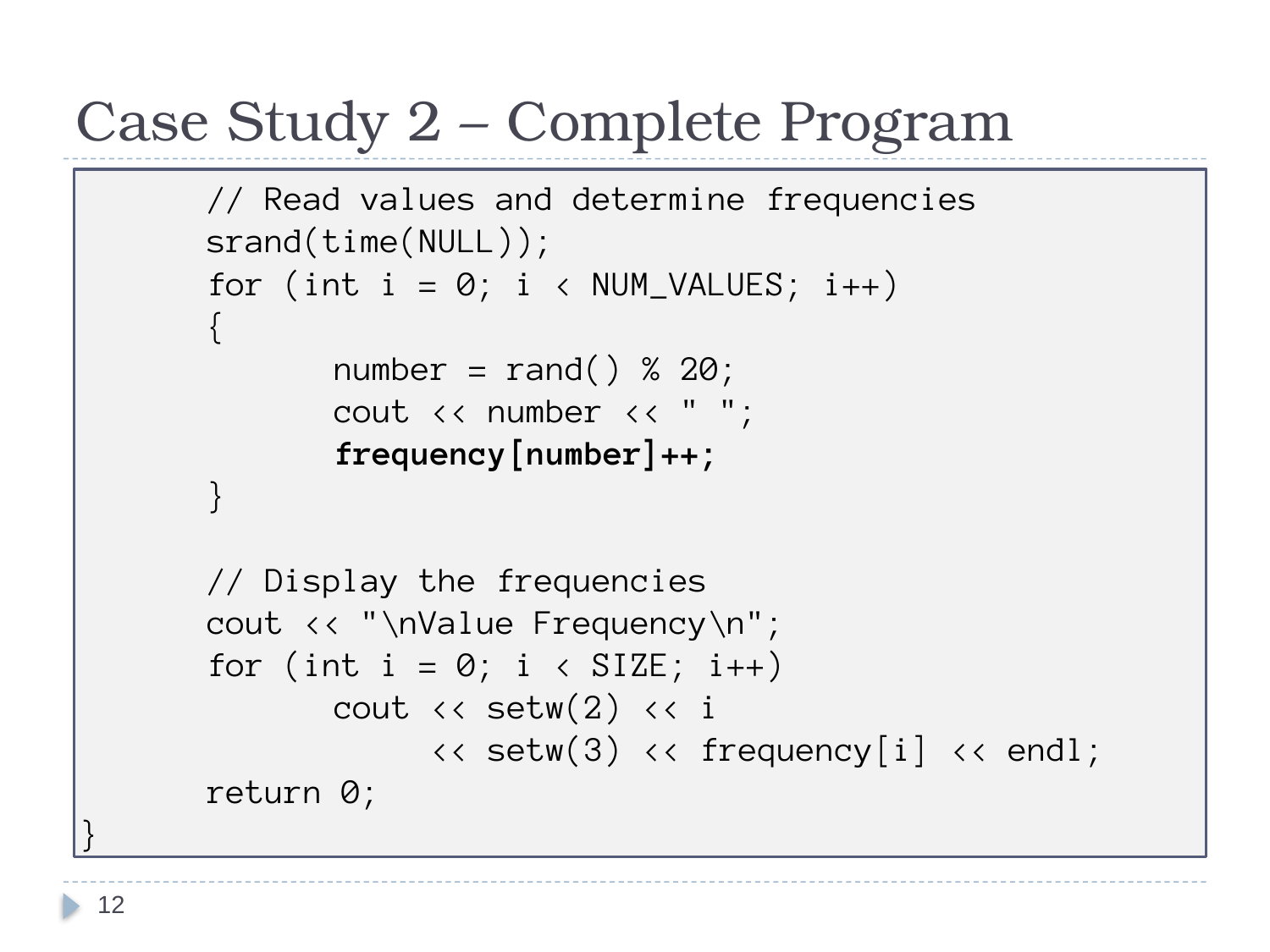

# Case Study 2 – Complete Program
	// Read values and determine frequencies
	srand(time(NULL));
	for (int i = 0; i < NUM_VALUES; i++)
	{
		number = rand() % 20;
		cout << number << " ";
		frequency[number]++;
	}

	// Display the frequencies
	cout << "\nValue Frequency\n";
	for (int i = 0; i < SIZE; i++)
		cout << setw(2) << i
		     << setw(3) << frequency[i] << endl;
	return 0;
}
12